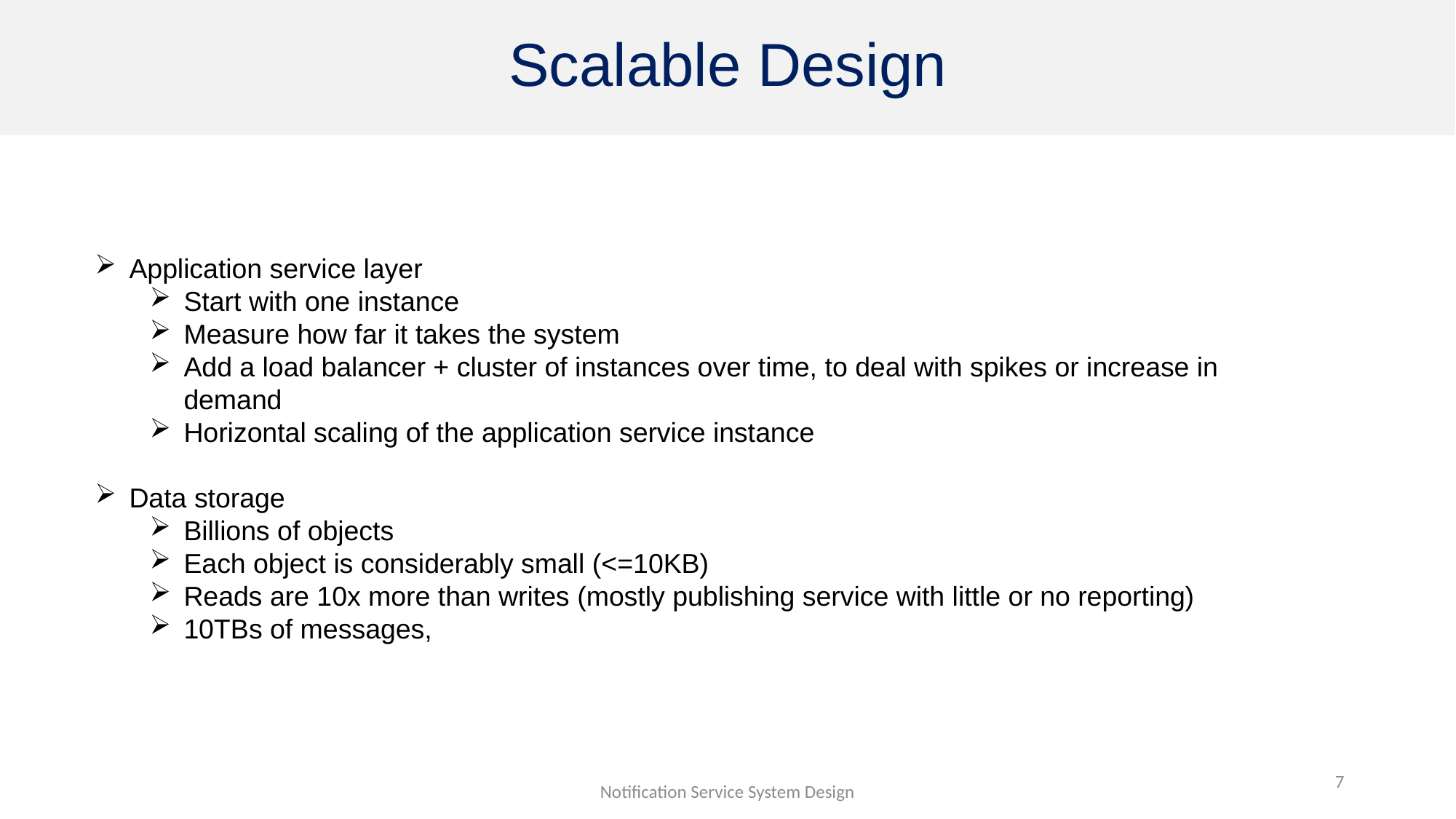

# Scalable Design
Application service layer
Start with one instance
Measure how far it takes the system
Add a load balancer + cluster of instances over time, to deal with spikes or increase in demand
Horizontal scaling of the application service instance

Data storage
Billions of objects
Each object is considerably small (<=10KB)
Reads are 10x more than writes (mostly publishing service with little or no reporting)
10TBs of messages,

7
Notification Service System Design